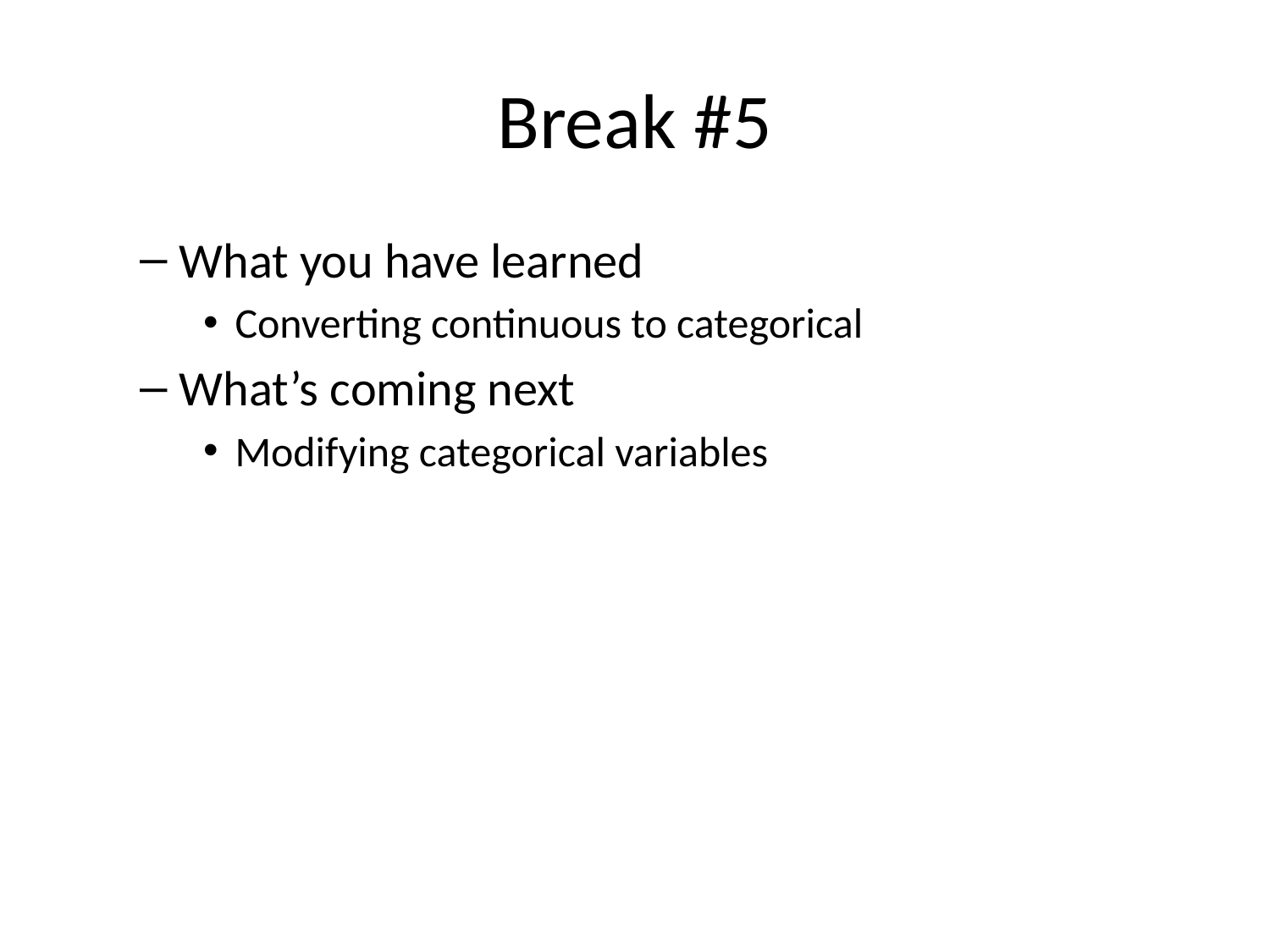

# Break #5
What you have learned
Converting continuous to categorical
What’s coming next
Modifying categorical variables